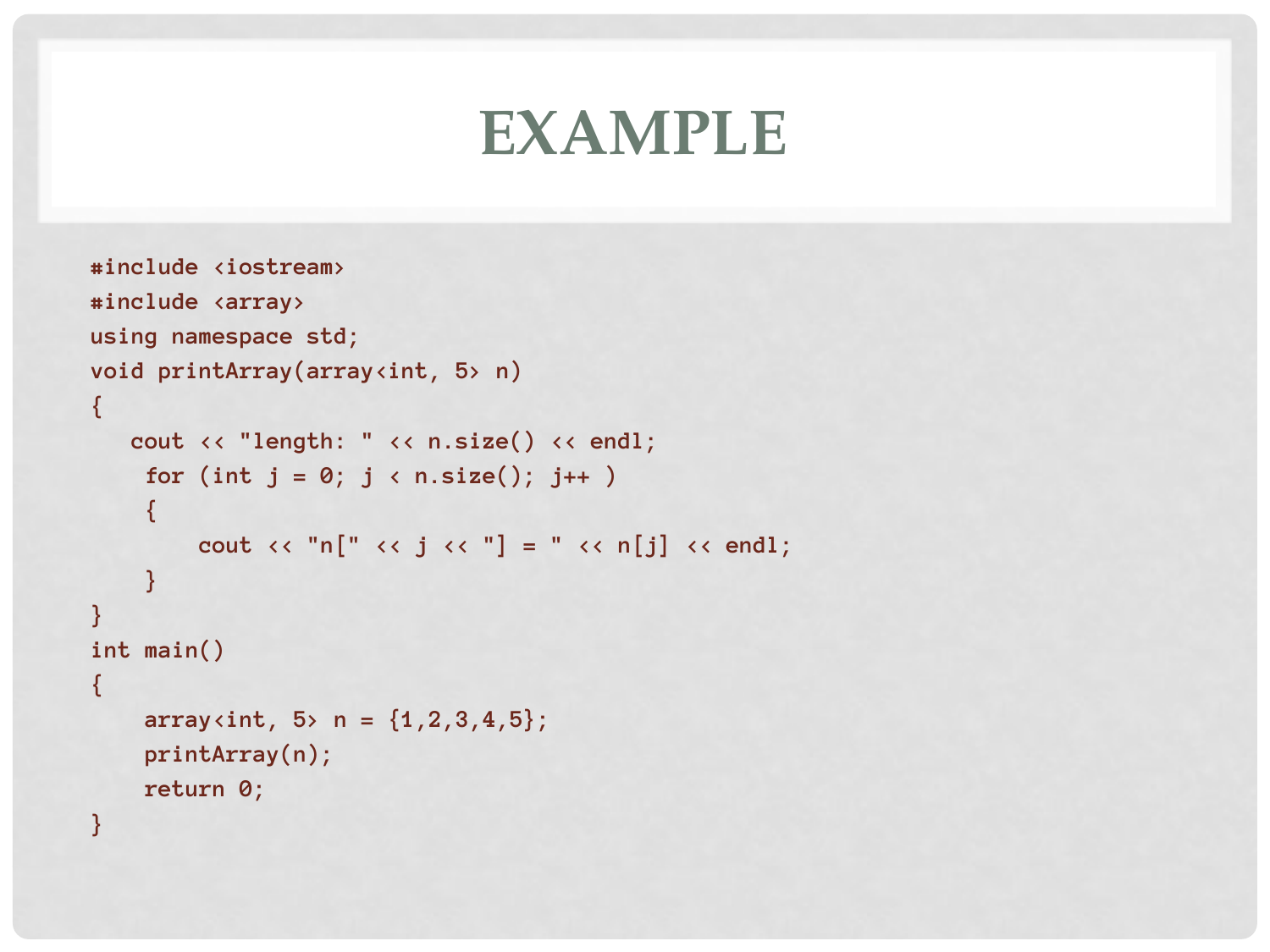

# Example
#include <iostream>
#include <array>
using namespace std;
void printArray(array<int, 5> n)
{
   cout << "length: " << n.size() << endl;
    for (int j = 0; j < n.size(); j++ )
    {
        cout << "n[" << j << "] = " << n[j] << endl;
    }
}
int main()
{
    array<int, 5> n = {1,2,3,4,5};
    printArray(n);
    return 0;
}